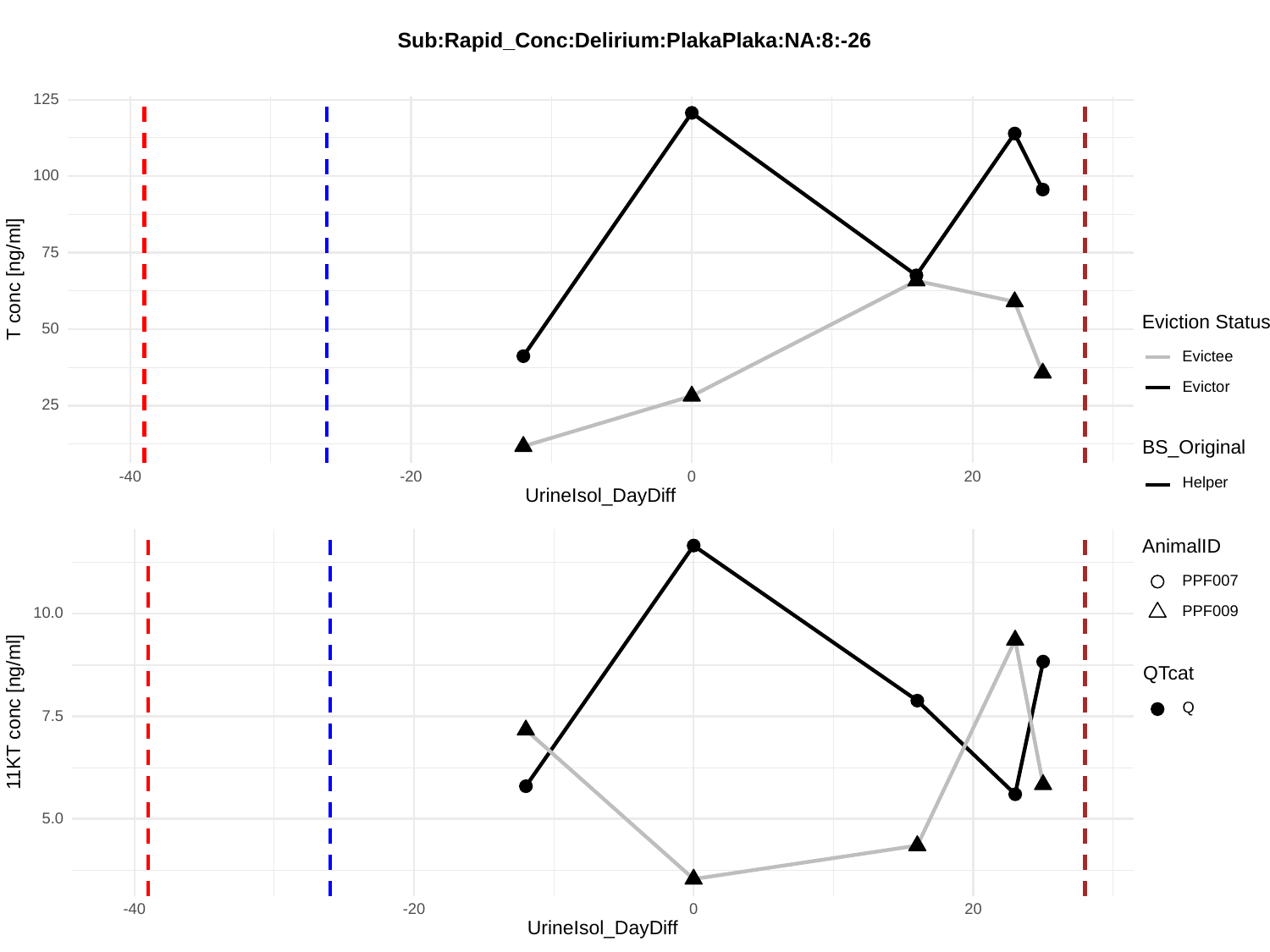

Sub:Rapid_Conc:Delirium:PlakaPlaka:NA:8:-26
125

100

75

T conc [ng/ml]

Eviction Status
50

Evictee

Evictor

25

BS_Original

-40
-20
0
20
Helper

UrineIsol_DayDiff

AnimalID

PPF007

PPF009
10.0

QTcat

Q

11KT conc [ng/ml]
7.5

5.0

-40
-20
0
20
UrineIsol_DayDiff